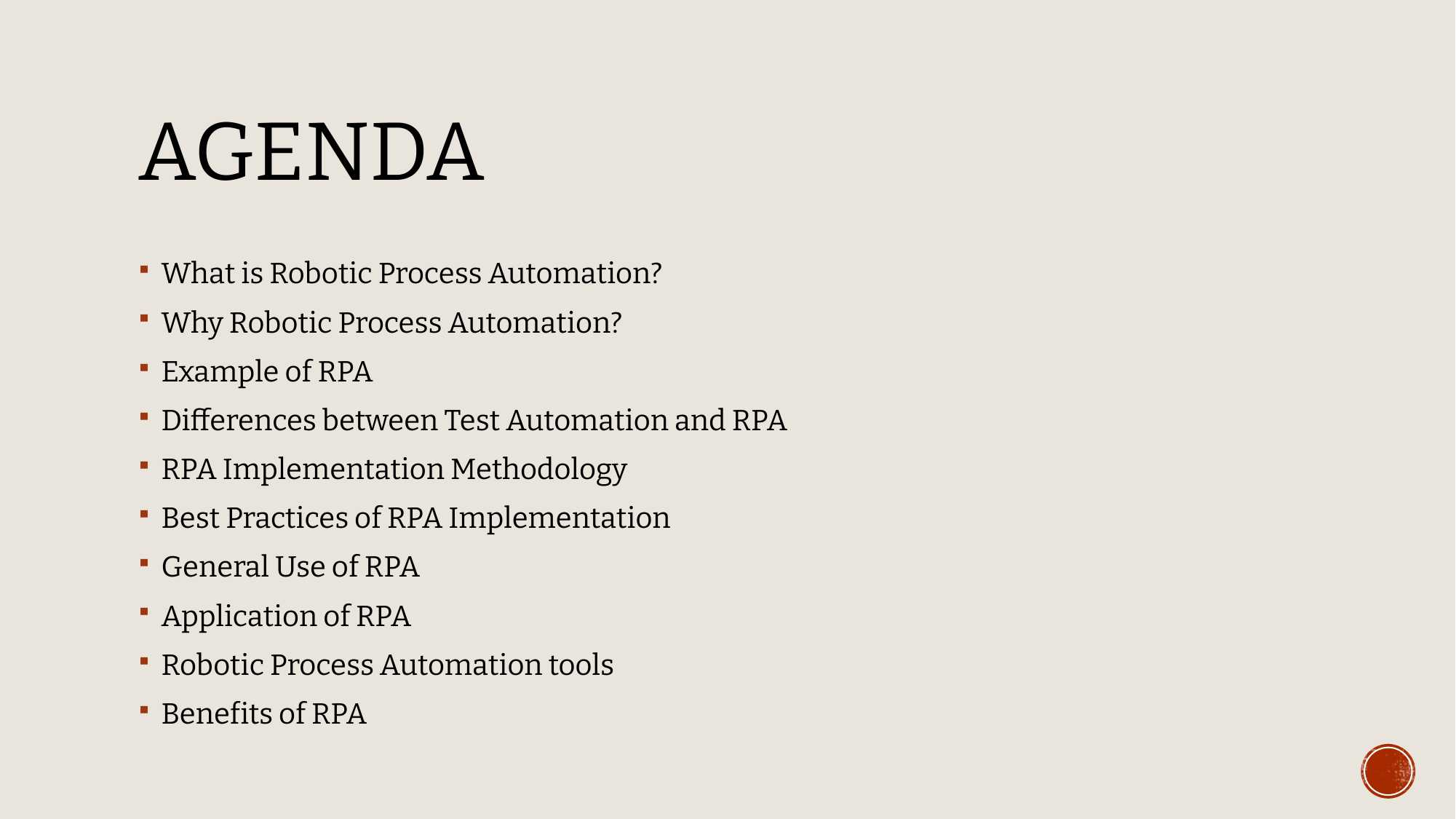

# AGENDA
What is Robotic Process Automation?
Why Robotic Process Automation?
Example of RPA
Differences between Test Automation and RPA
RPA Implementation Methodology
Best Practices of RPA Implementation
General Use of RPA
Application of RPA
Robotic Process Automation tools
Benefits of RPA